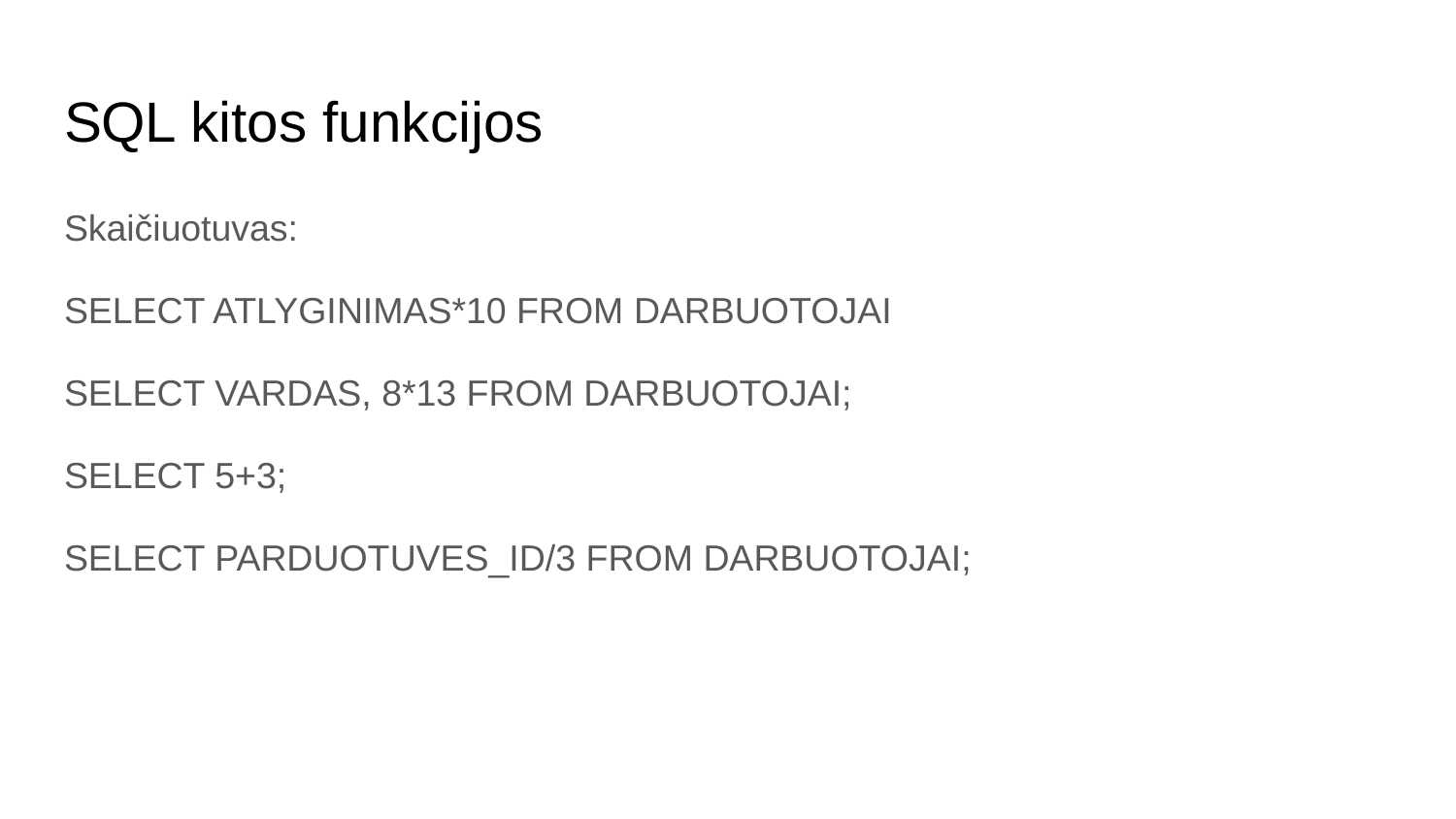

# SQL kitos funkcijos
Skaičiuotuvas:
SELECT ATLYGINIMAS*10 FROM DARBUOTOJAI
SELECT VARDAS, 8*13 FROM DARBUOTOJAI;
SELECT 5+3;
SELECT PARDUOTUVES_ID/3 FROM DARBUOTOJAI;